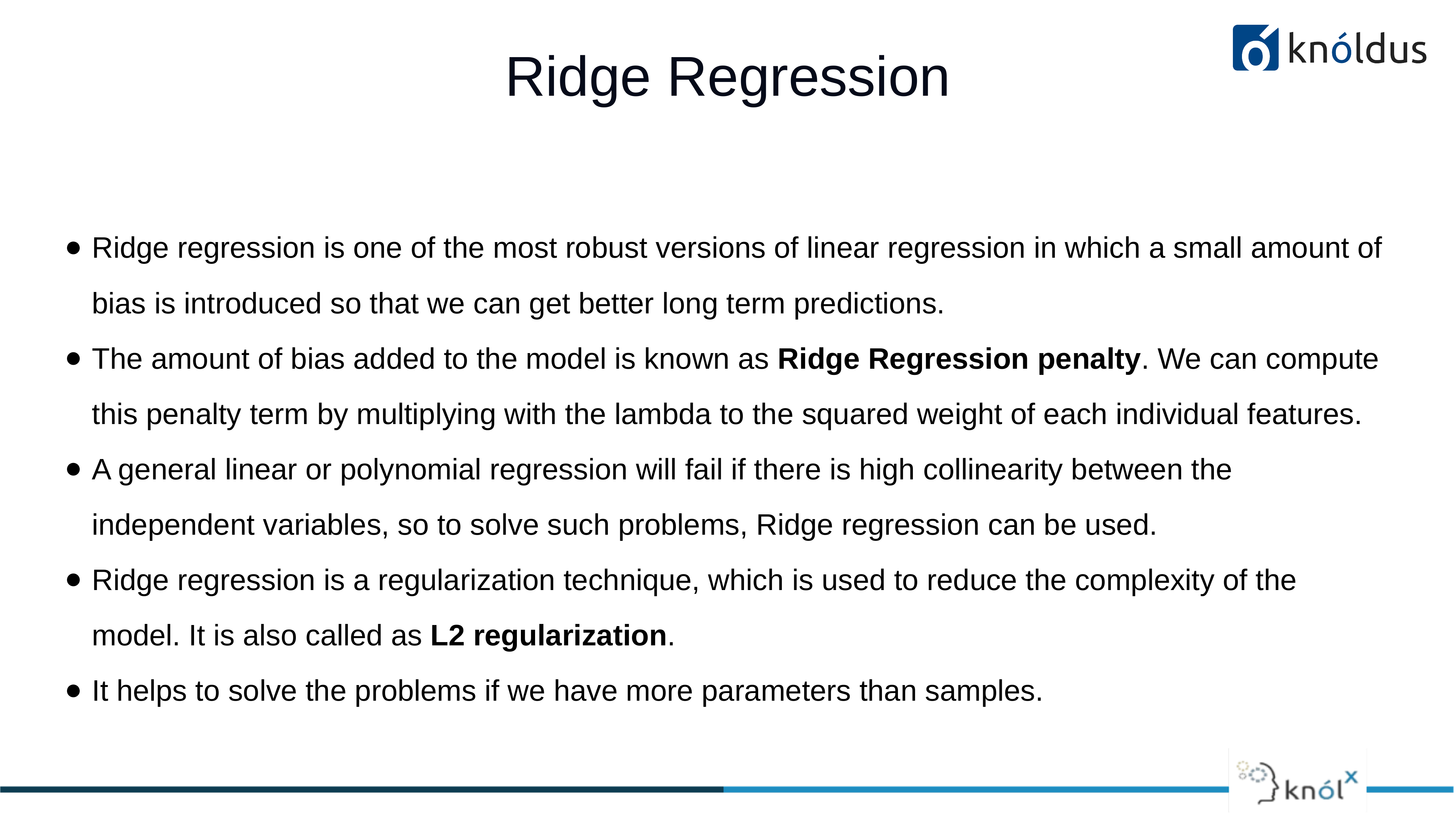

# Ridge Regression

Ridge regression is one of the most robust versions of linear regression in which a small amount of bias is introduced so that we can get better long term predictions.
The amount of bias added to the model is known as Ridge Regression penalty. We can compute this penalty term by multiplying with the lambda to the squared weight of each individual features.
A general linear or polynomial regression will fail if there is high collinearity between the independent variables, so to solve such problems, Ridge regression can be used.
Ridge regression is a regularization technique, which is used to reduce the complexity of the model. It is also called as L2 regularization.
It helps to solve the problems if we have more parameters than samples.